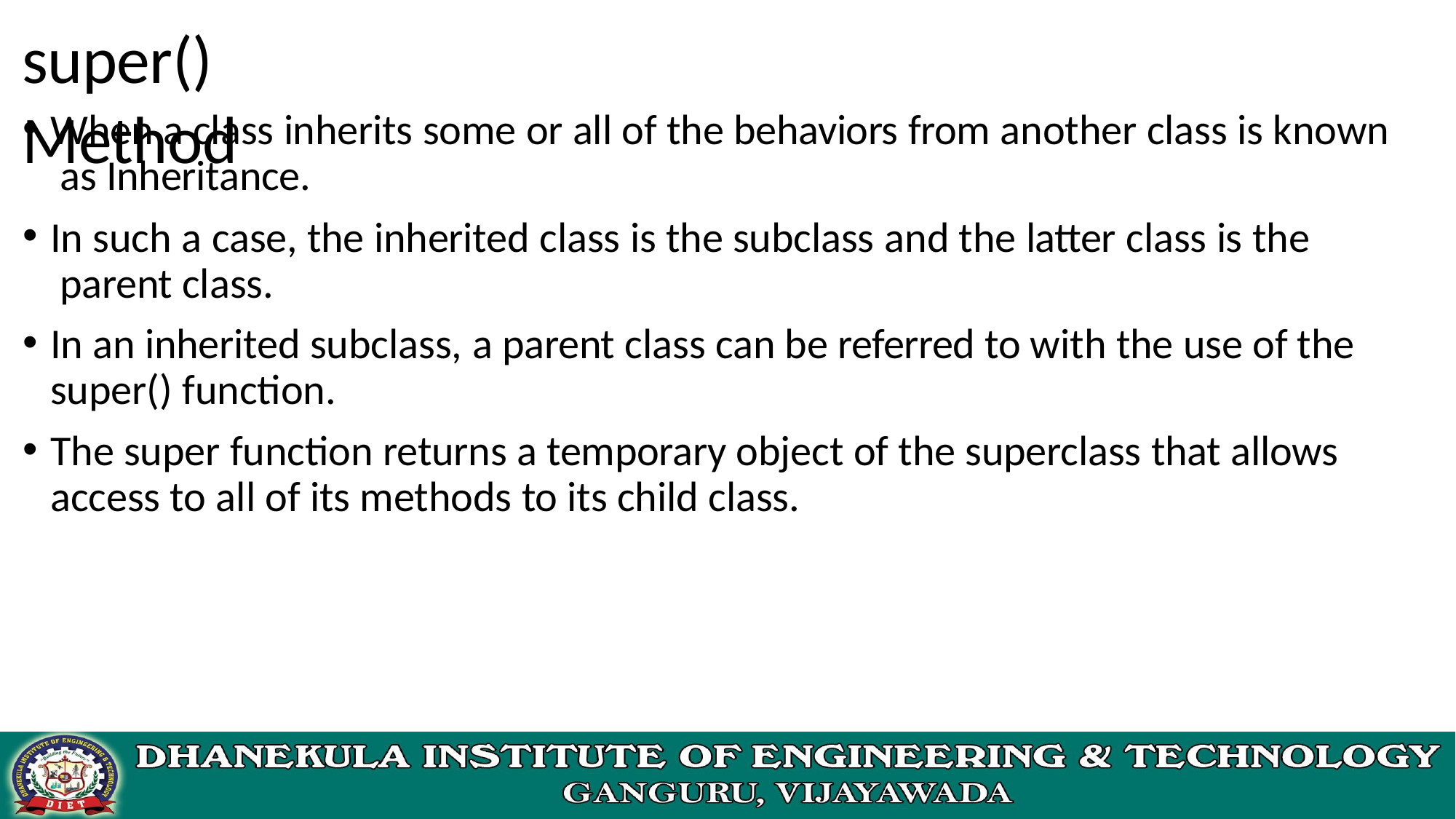

# super() Method
When a class inherits some or all of the behaviors from another class is known  as Inheritance.
In such a case, the inherited class is the subclass and the latter class is the  parent class.
In an inherited subclass, a parent class can be referred to with the use of the  super() function.
The super function returns a temporary object of the superclass that allows  access to all of its methods to its child class.